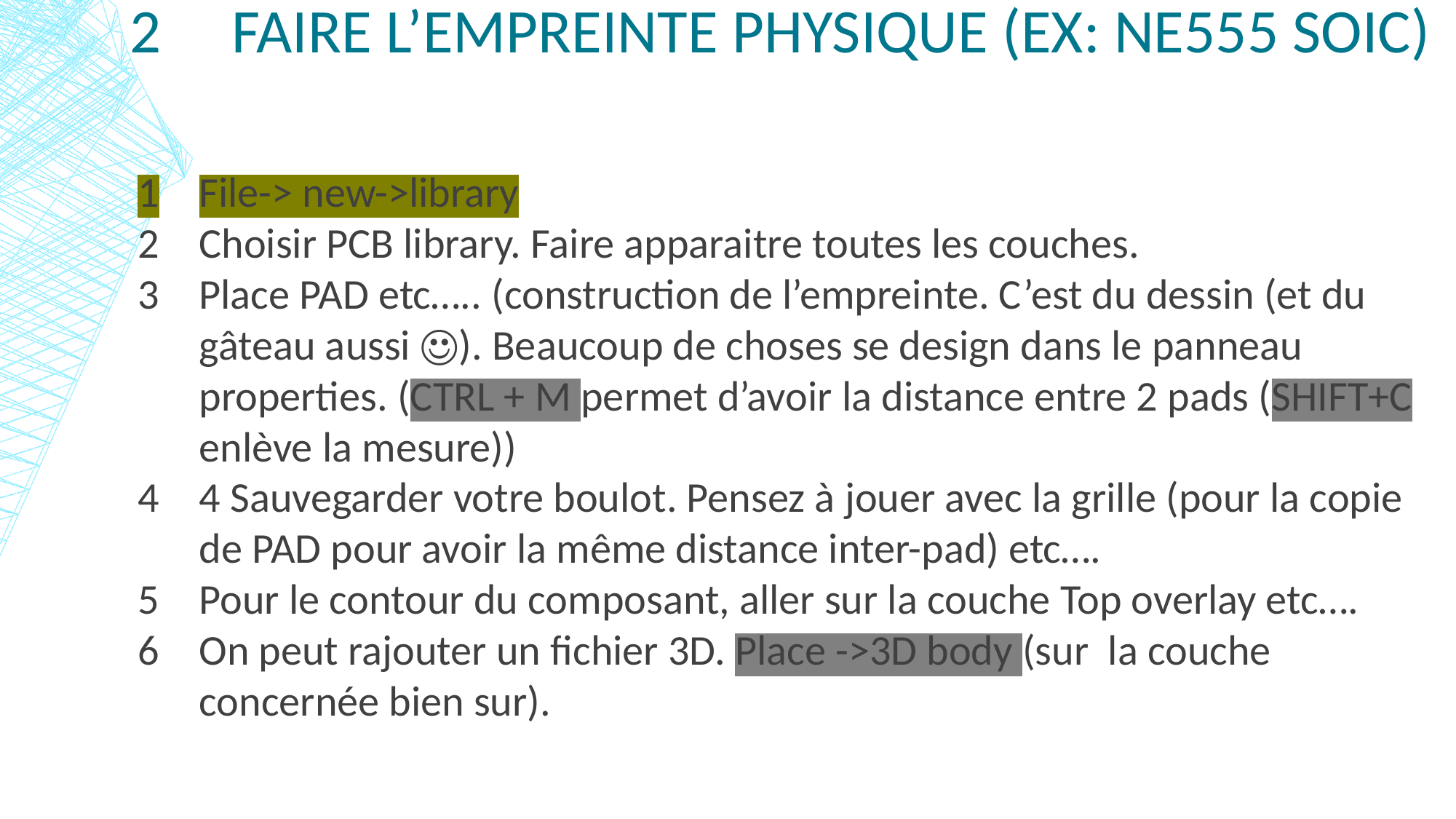

# 2	Faire l’empreinte physique (ex: NE555 soic)
File-> new->library
Choisir PCB library. Faire apparaitre toutes les couches.
Place PAD etc….. (construction de l’empreinte. C’est du dessin (et du gâteau aussi ☺). Beaucoup de choses se design dans le panneau properties. (CTRL + M permet d’avoir la distance entre 2 pads (SHIFT+C enlève la mesure))
4 Sauvegarder votre boulot. Pensez à jouer avec la grille (pour la copie de PAD pour avoir la même distance inter-pad) etc….
Pour le contour du composant, aller sur la couche Top overlay etc….
On peut rajouter un fichier 3D. Place ->3D body (sur  la couche concernée bien sur).